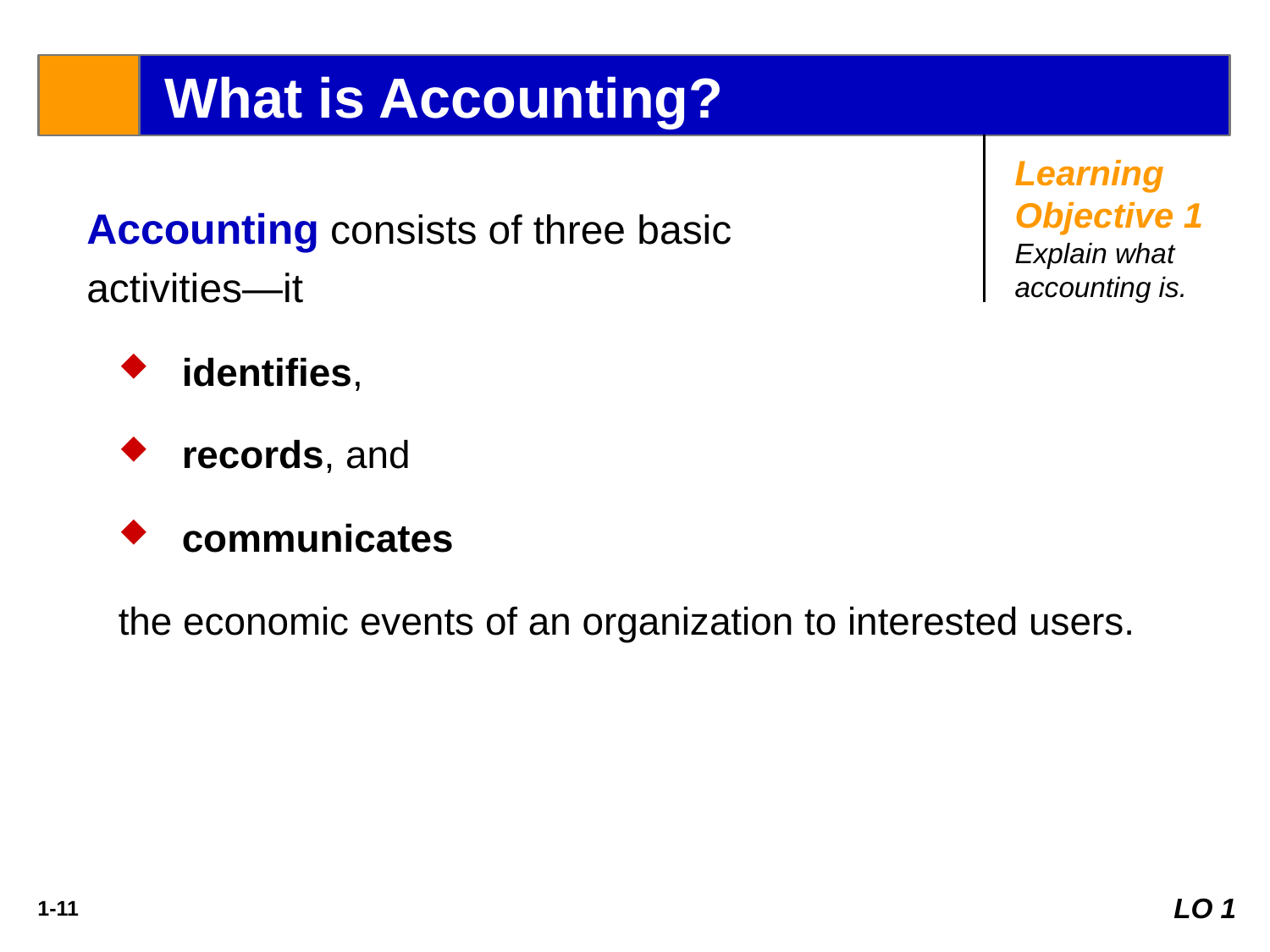

What is Accounting?
Learning Objective 1  Explain what accounting is.
Accounting consists of three basic
activities—it
identifies,
records, and
communicates
the economic events of an organization to interested users.
LO 1